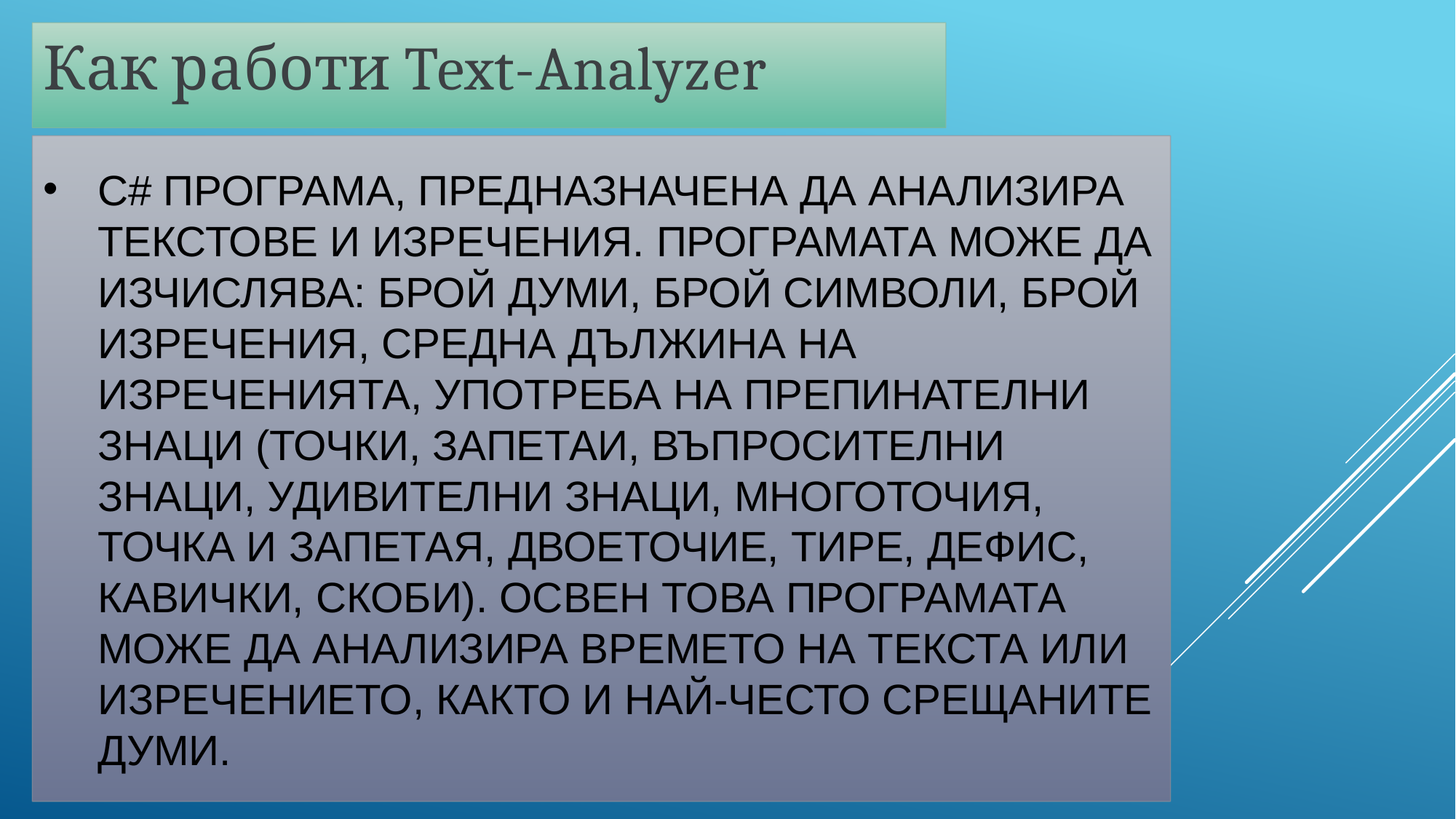

Как работи Text-Analyzer
# C# програма, предназначена да анализира текстове и изречения. Програмата може да изчислява: брой думи, брой символи, брой изречения, средна дължина на изреченията, употреба на препинателни знаци (точки, запетаи, въпросителни знаци, удивителни знаци, многоточия, точка и запетая, двоеточие, тире, дефис, кавички, скоби). Освен това програмата може да анализира времето на текста или изречението, както и най-често срещаните думи.